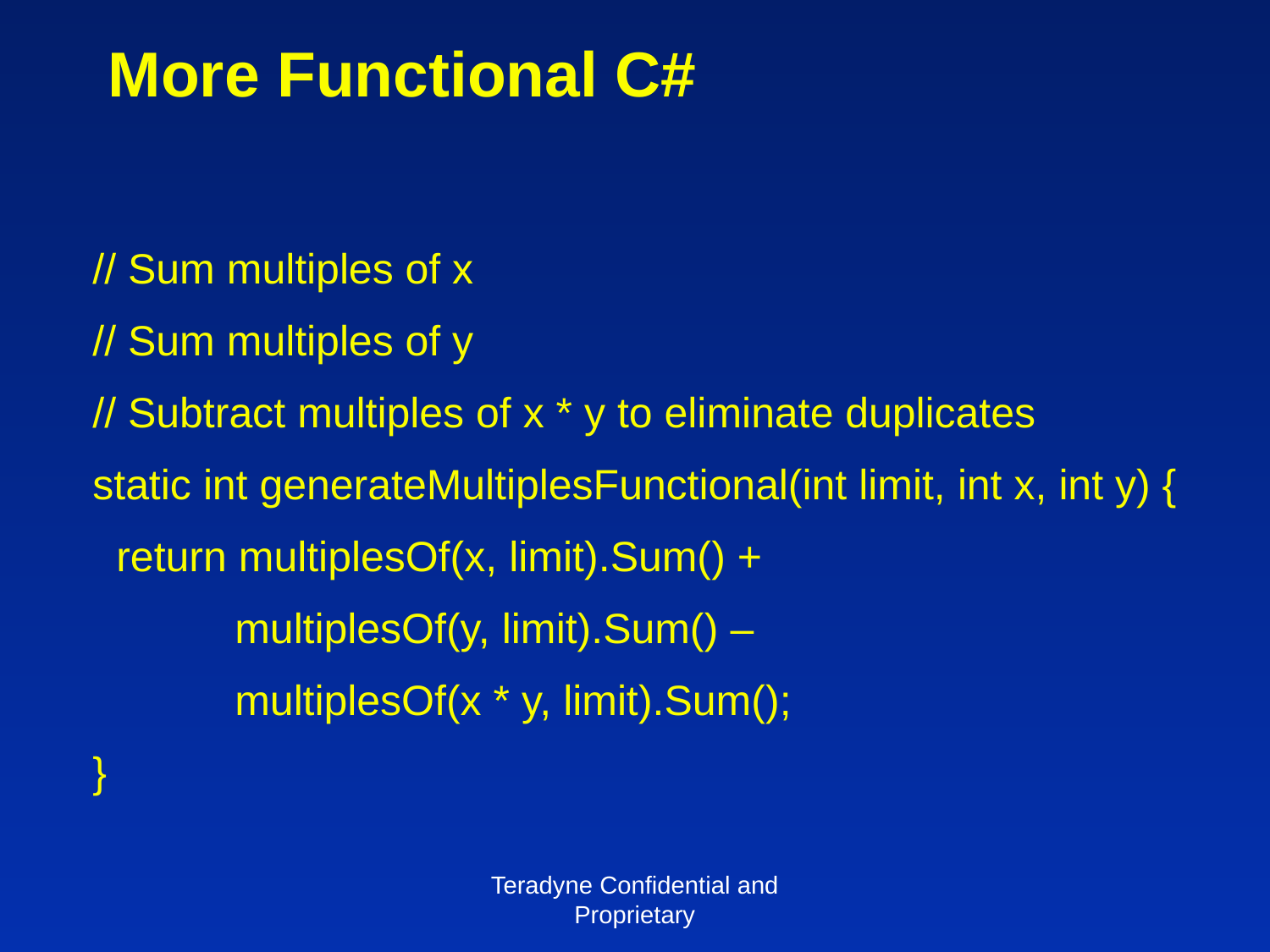

# More Functional C#
// Sum multiples of x
// Sum multiples of y
// Subtract multiples of x * y to eliminate duplicates
static int generateMultiplesFunctional(int limit, int x, int y) {
  return multiplesOf(x, limit).Sum() +
            multiplesOf(y, limit).Sum() –
            multiplesOf(x * y, limit).Sum();
}
Teradyne Confidential and Proprietary